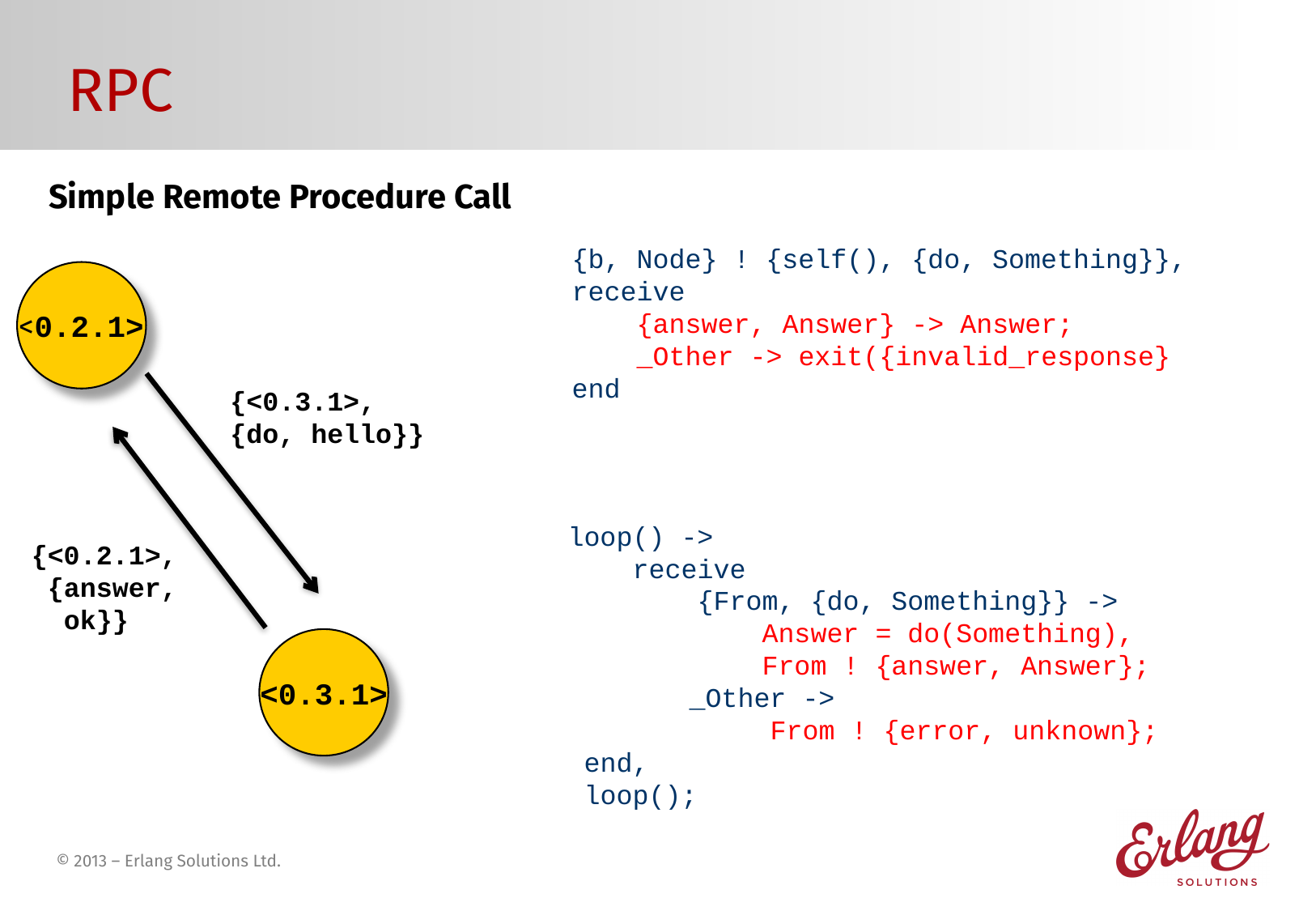

# RPC
Simple Remote Procedure Call
{b, Node} ! {self(), {do, Something}},
receive
    {answer, Answer} -> Answer;
    _Other -> exit({invalid_response}
end
<0.2.1>
{<0.3.1>,
{do, hello}}
loop() ->
    receive
        {From, {do, Something}} ->
            Answer = do(Something),
            From ! {answer, Answer};
	_Other ->
	     From ! {error, unknown};
 end,
 loop();

{<0.2.1>,
 {answer,
  ok}}
<0.3.1>